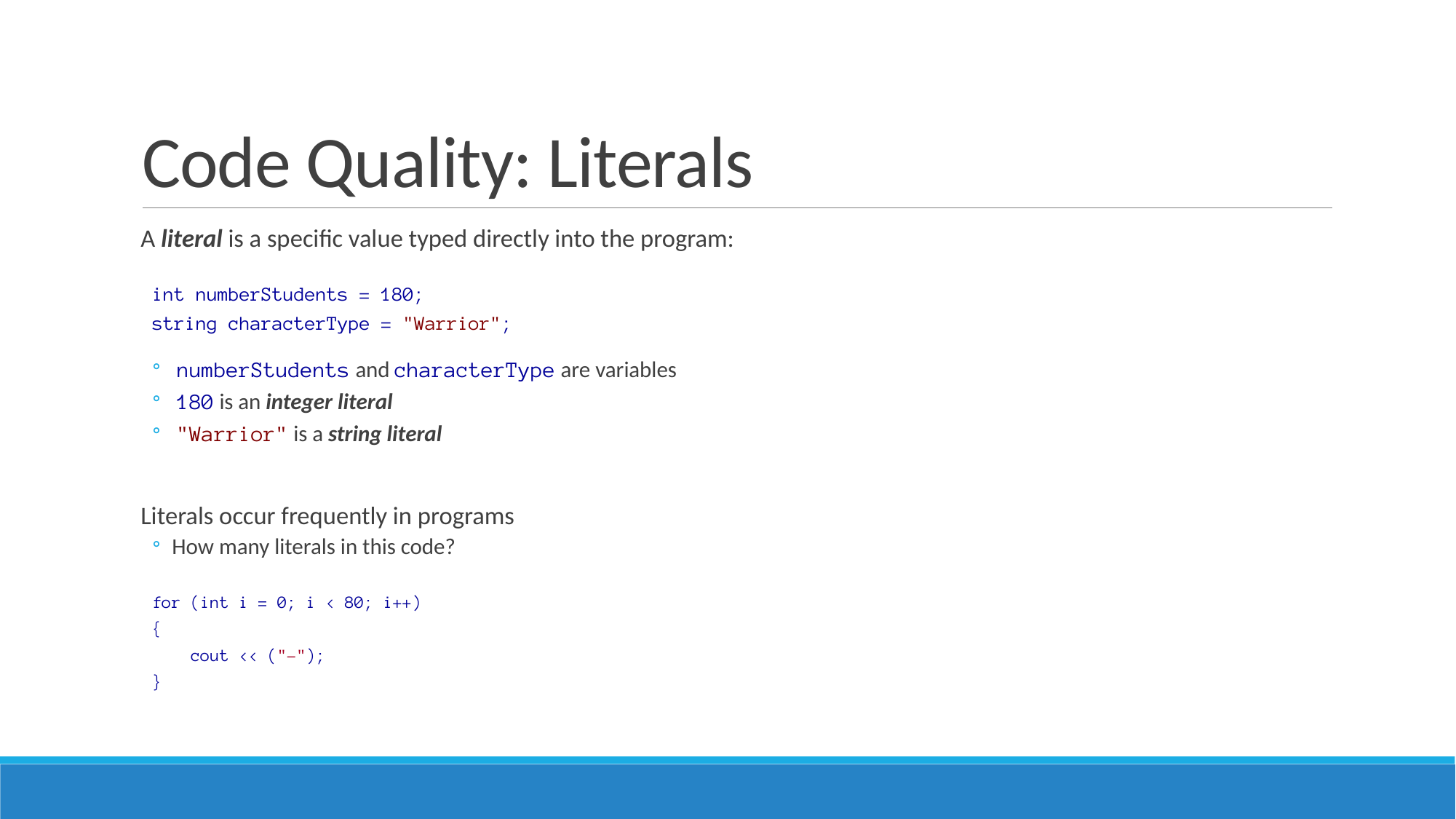

# Code Quality: Literals
A literal is a specific value typed directly into the program:

int numberStudents = 180;
string characterType = "Warrior";

 numberStudents and characterType are variables
 180 is an integer literal
 "Warrior" is a string literal

Literals occur frequently in programs
How many literals in this code?

for (int i = 0; i < 80; i++)
{
    cout << ("-");
}